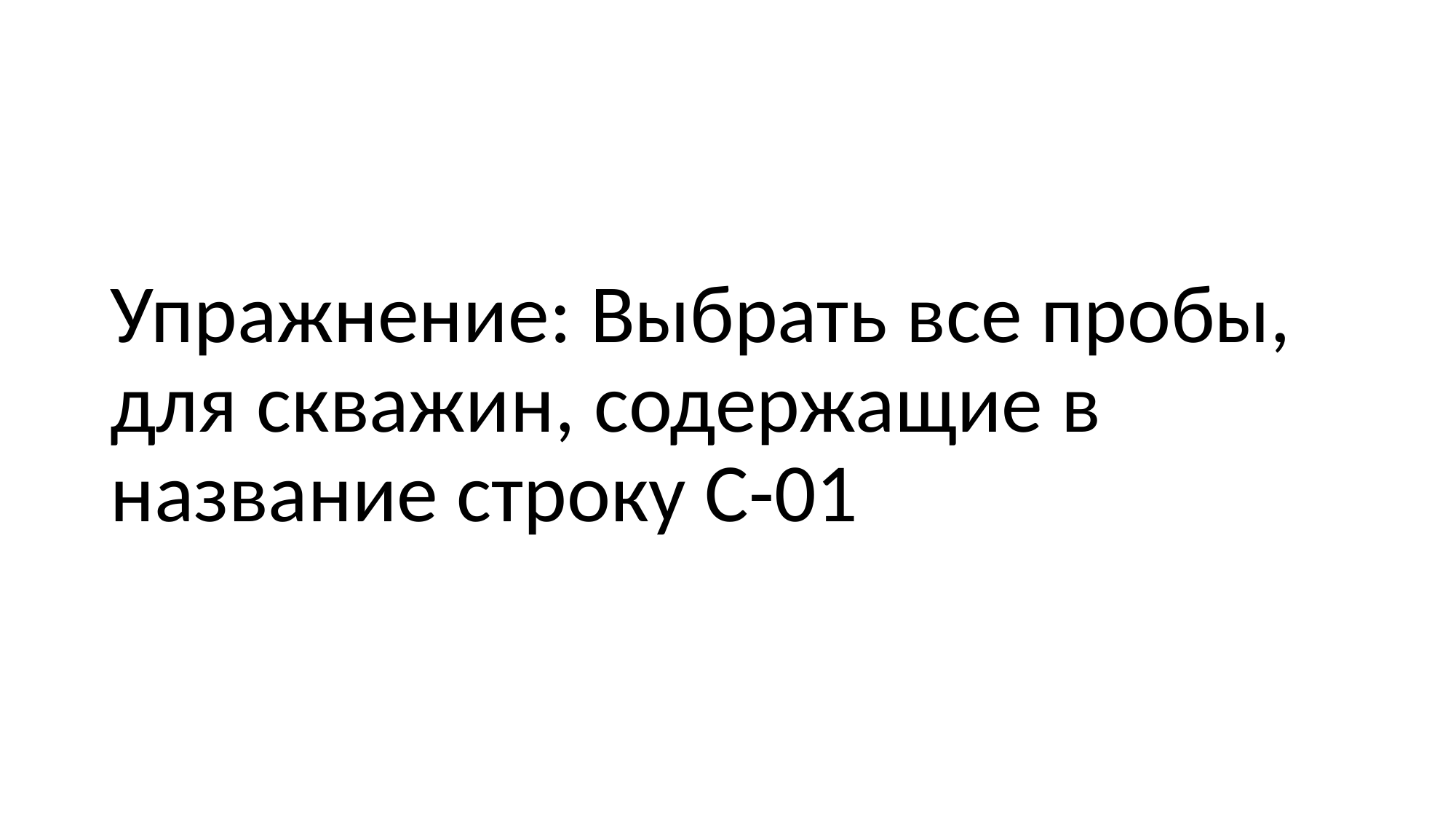

# Упражнение: Выбрать все пробы, для скважин, содержащие в название строку С-01